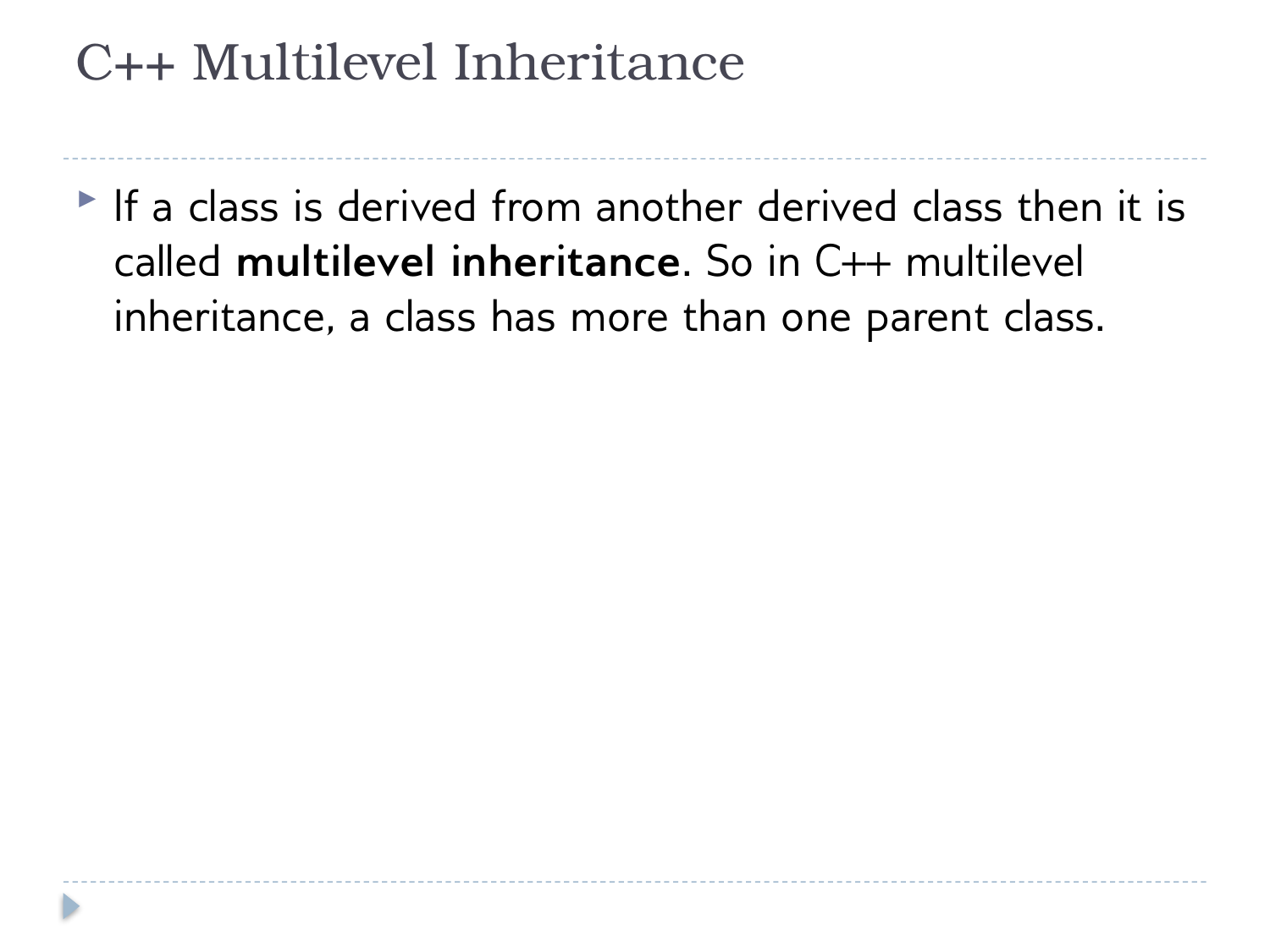

# C++ Multilevel Inheritance
If a class is derived from another derived class then it is called multilevel inheritance. So in C++ multilevel inheritance, a class has more than one parent class.